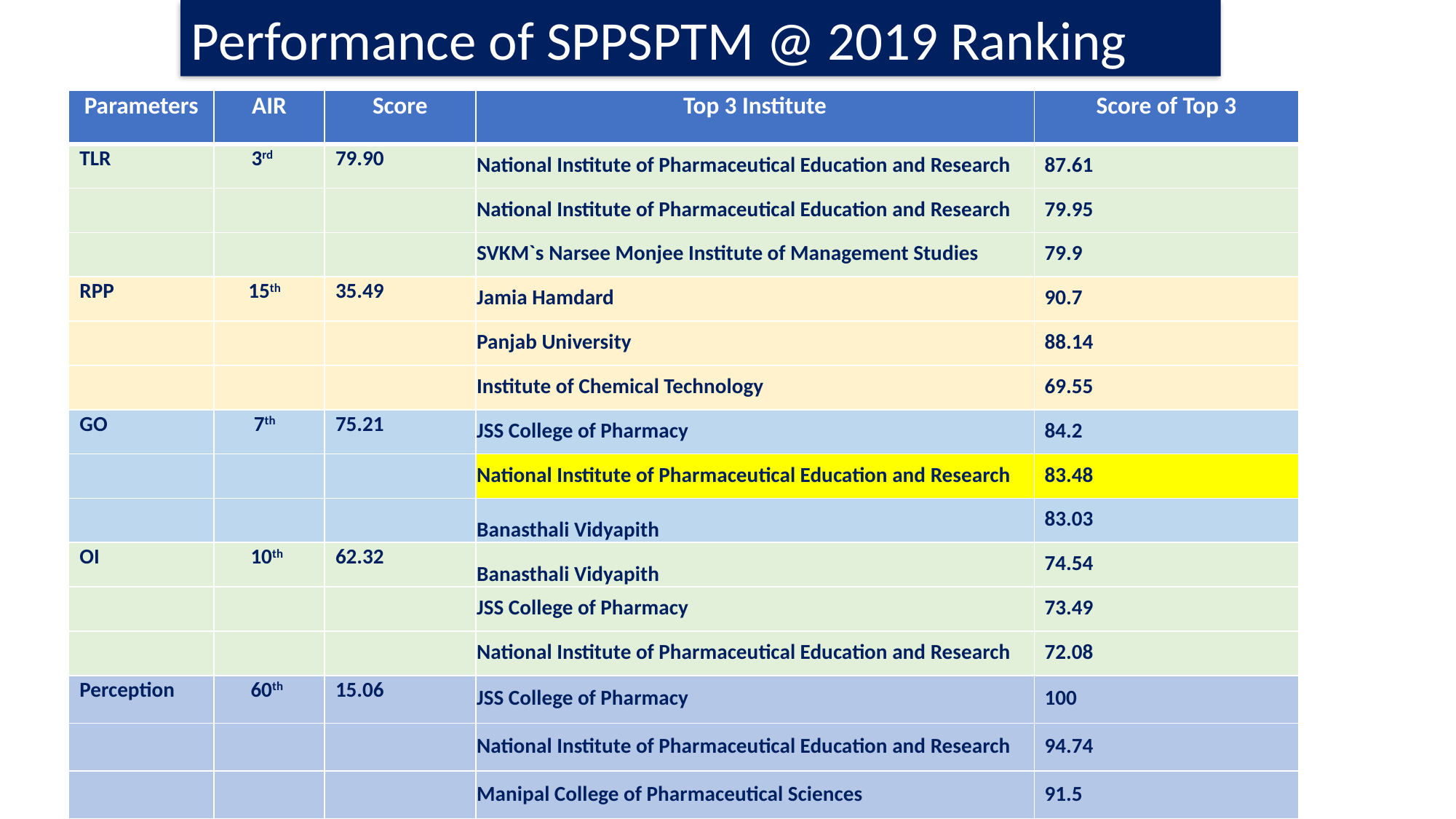

Performance of SPPSPTM @ 2019 Ranking
| Parameters | AIR | Score | Top 3 Institute | Score of Top 3 |
| --- | --- | --- | --- | --- |
| TLR | 3rd | 79.90 | National Institute of Pharmaceutical Education and Research | 87.61 |
|  |  |  | National Institute of Pharmaceutical Education and Research | 79.95 |
|  |  |  | SVKM`s Narsee Monjee Institute of Management Studies | 79.9 |
| RPP | 15th | 35.49 | Jamia Hamdard | 90.7 |
|  |  |  | Panjab University | 88.14 |
|  |  |  | Institute of Chemical Technology | 69.55 |
| GO | 7th | 75.21 | JSS College of Pharmacy | 84.2 |
|  |  |  | National Institute of Pharmaceutical Education and Research | 83.48 |
|  |  |  | Banasthali Vidyapith | 83.03 |
| OI | 10th | 62.32 | Banasthali Vidyapith | 74.54 |
|  |  |  | JSS College of Pharmacy | 73.49 |
|  |  |  | National Institute of Pharmaceutical Education and Research | 72.08 |
| Perception | 60th | 15.06 | JSS College of Pharmacy | 100 |
|  |  |  | National Institute of Pharmaceutical Education and Research | 94.74 |
|  |  |  | Manipal College of Pharmaceutical Sciences | 91.5 |